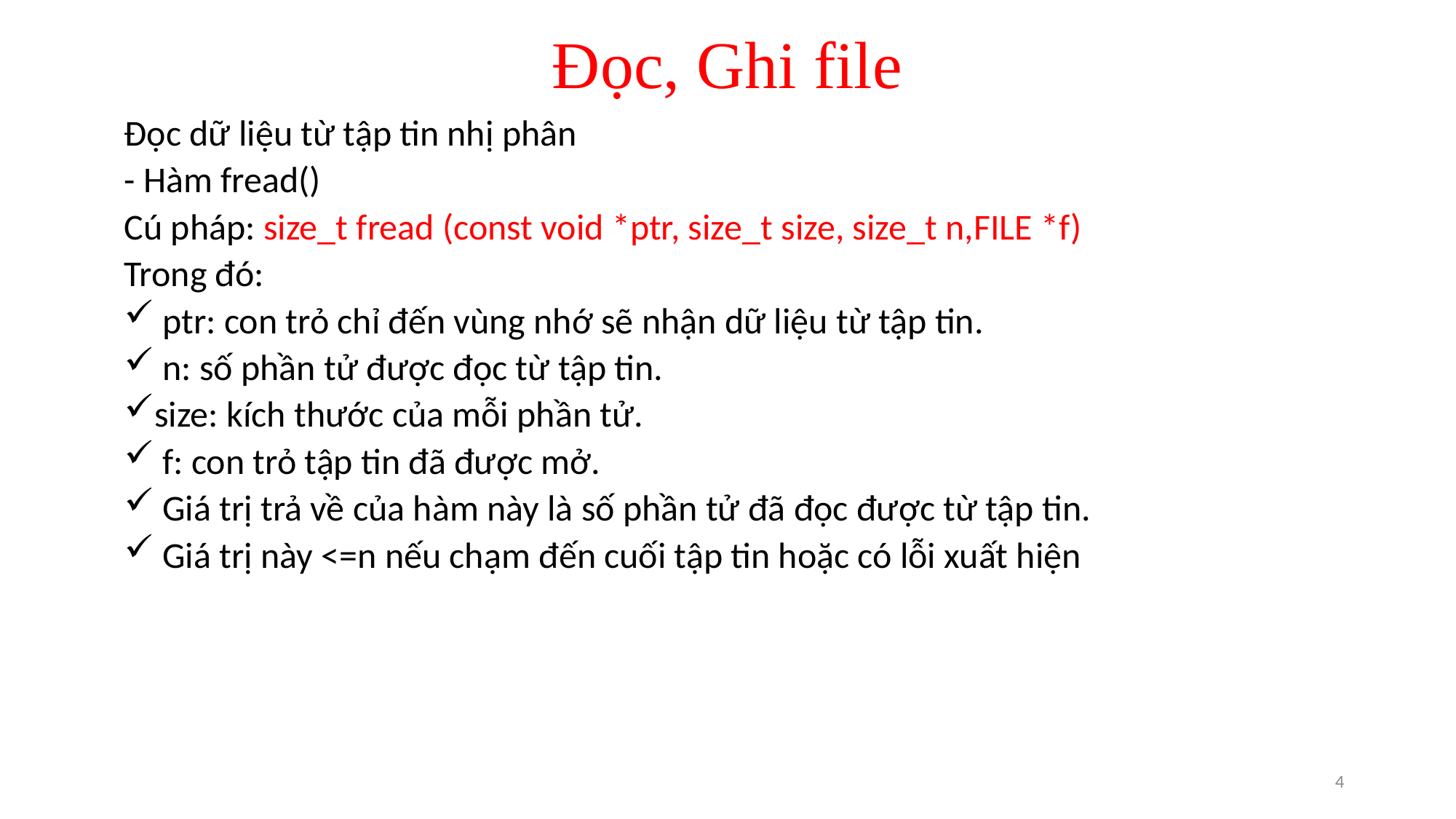

4
# Đọc, Ghi file
Đọc dữ liệu từ tập tin nhị phân
- Hàm fread()
Cú pháp: size_t fread (const void *ptr, size_t size, size_t n,FILE *f)
Trong đó:
 ptr: con trỏ chỉ đến vùng nhớ sẽ nhận dữ liệu từ tập tin.
 n: số phần tử được đọc từ tập tin.
size: kích thước của mỗi phần tử.
 f: con trỏ tập tin đã được mở.
 Giá trị trả về của hàm này là số phần tử đã đọc được từ tập tin.
 Giá trị này <=n nếu chạm đến cuối tập tin hoặc có lỗi xuất hiện